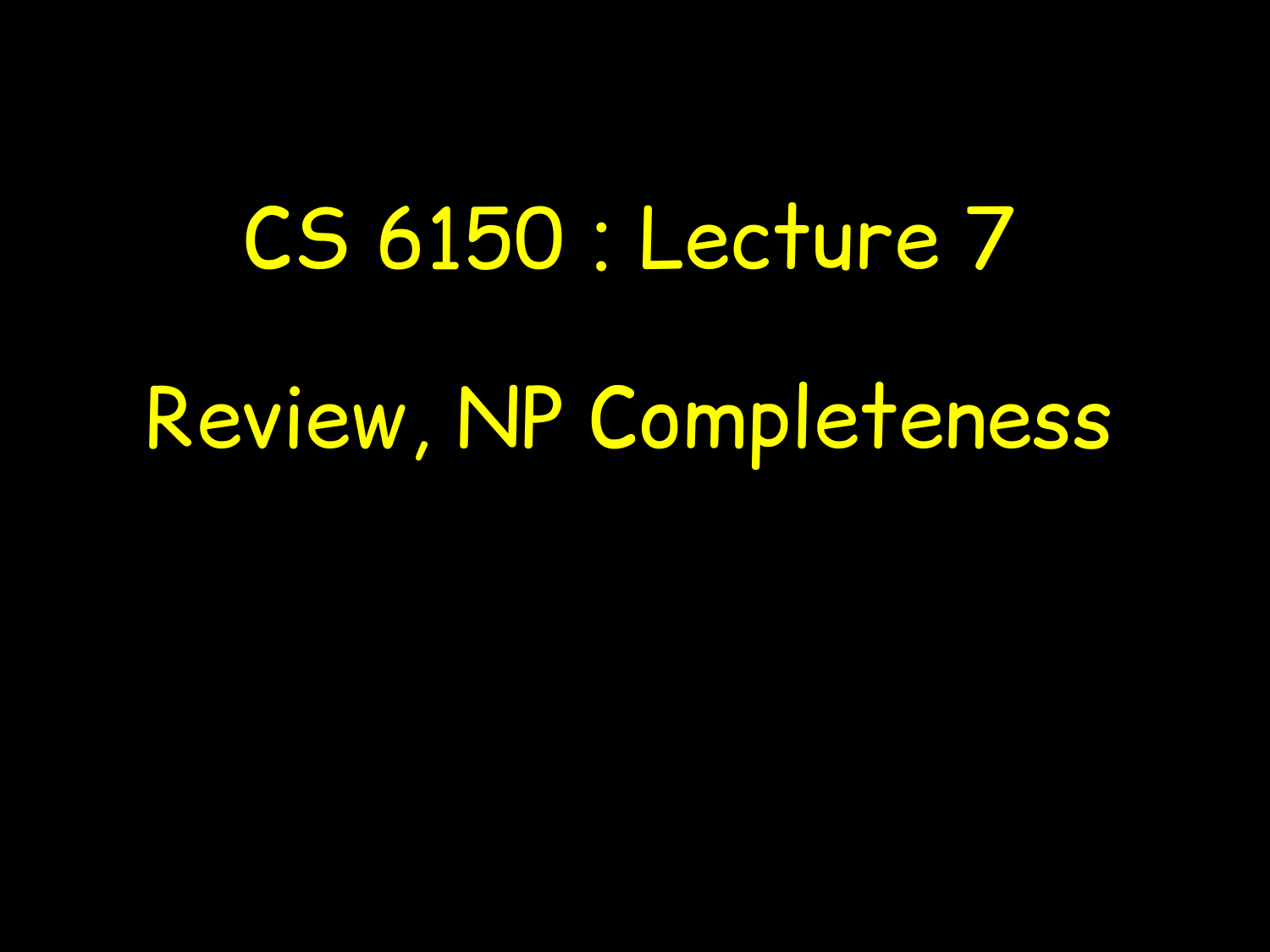

# CS 6150 : Lecture 7 Review, NP Completeness